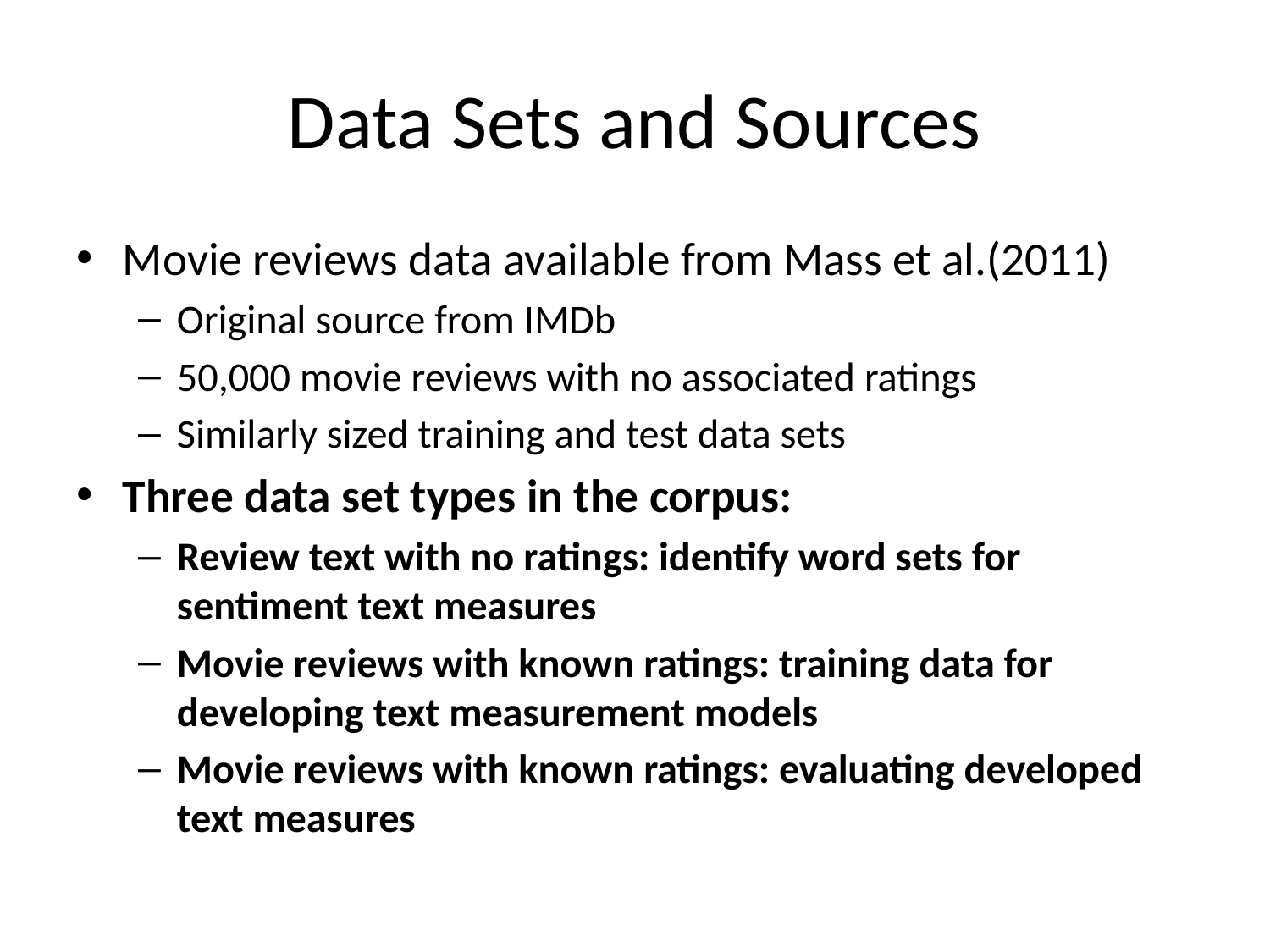

# Data Sets and Sources
Movie reviews data available from Mass et al.(2011)
Original source from IMDb
50,000 movie reviews with no associated ratings
Similarly sized training and test data sets
Three data set types in the corpus:
Review text with no ratings: identify word sets for sentiment text measures
Movie reviews with known ratings: training data for developing text measurement models
Movie reviews with known ratings: evaluating developed text measures